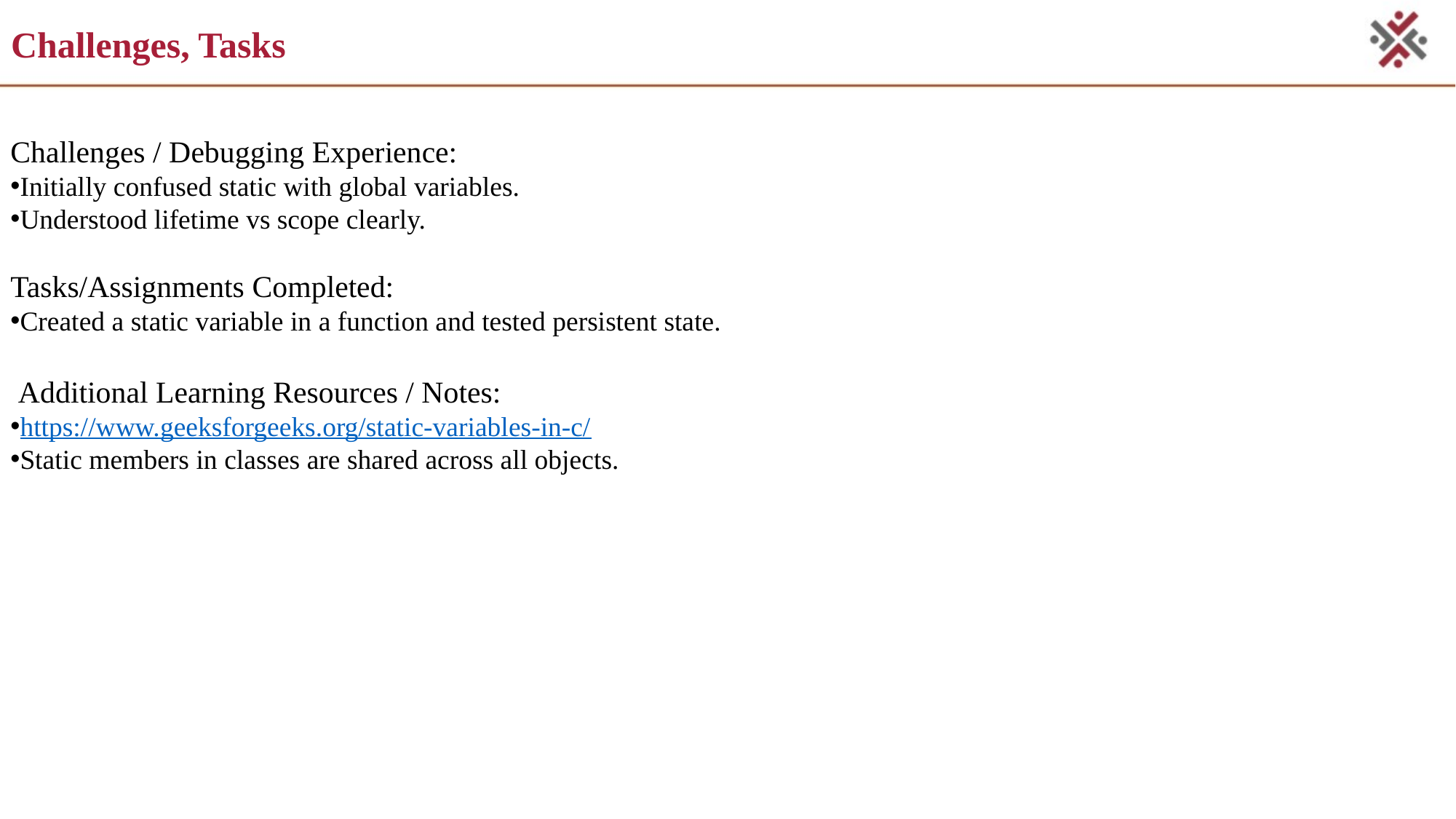

# Challenges, Tasks
Challenges / Debugging Experience:
Initially confused static with global variables.
Understood lifetime vs scope clearly.

Tasks/Assignments Completed:
Created a static variable in a function and tested persistent state.

 Additional Learning Resources / Notes:
https://www.geeksforgeeks.org/static-variables-in-c/
Static members in classes are shared across all objects.